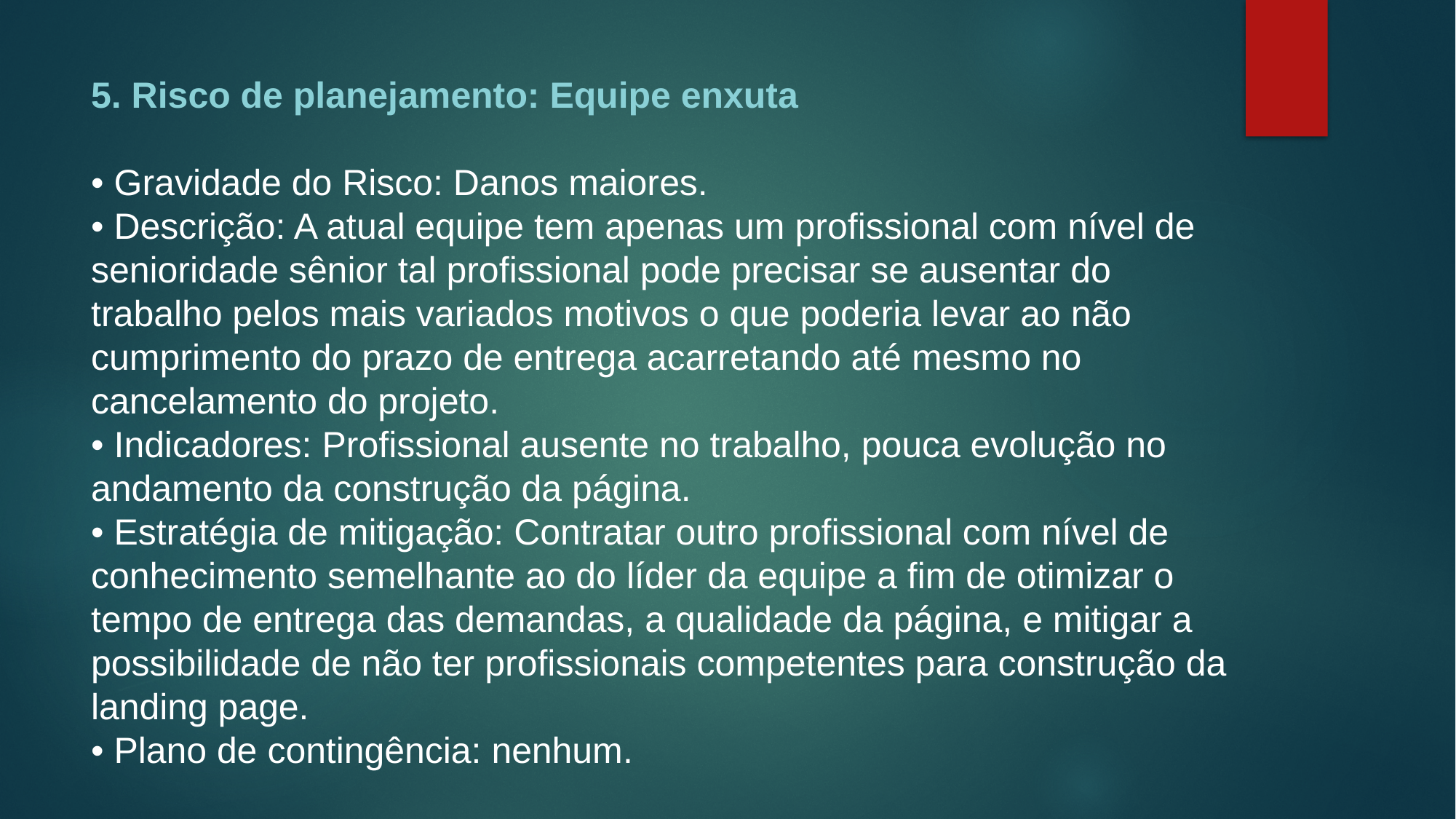

5. Risco de planejamento: Equipe enxuta

• Gravidade do Risco: Danos maiores.
• Descrição: A atual equipe tem apenas um profissional com nível de senioridade sênior tal profissional pode precisar se ausentar do trabalho pelos mais variados motivos o que poderia levar ao não cumprimento do prazo de entrega acarretando até mesmo no cancelamento do projeto.
• Indicadores: Profissional ausente no trabalho, pouca evolução no andamento da construção da página.
• Estratégia de mitigação: Contratar outro profissional com nível de conhecimento semelhante ao do líder da equipe a fim de otimizar o tempo de entrega das demandas, a qualidade da página, e mitigar a possibilidade de não ter profissionais competentes para construção da landing page.
• Plano de contingência: nenhum.